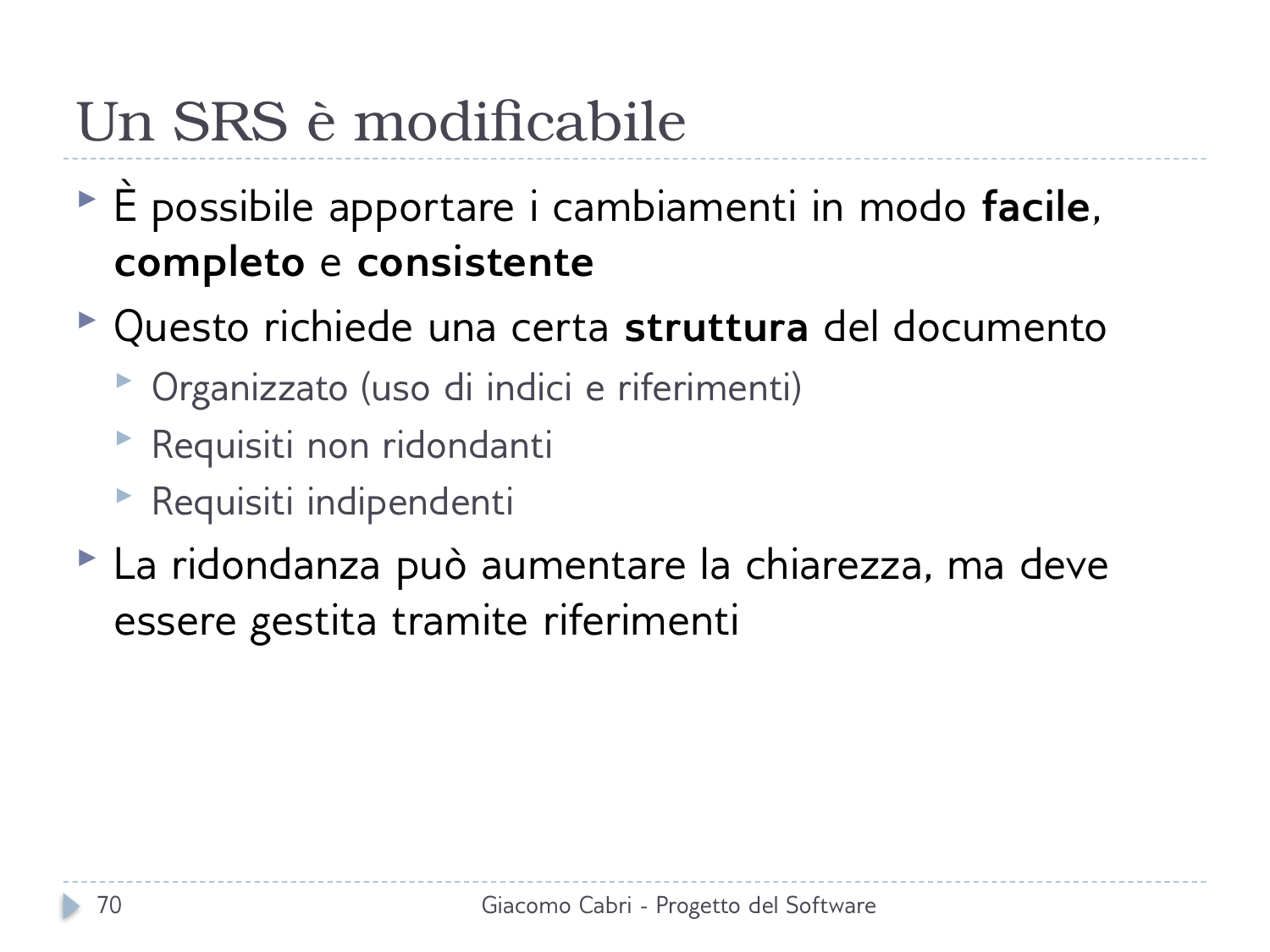

# Un SRS è modificabile
È possibile apportare i cambiamenti in modo facile, completo e consistente
Questo richiede una certa struttura del documento
Organizzato (uso di indici e riferimenti)
Requisiti non ridondanti
Requisiti indipendenti
La ridondanza può aumentare la chiarezza, ma deve essere gestita tramite riferimenti
70
Giacomo Cabri - Progetto del Software